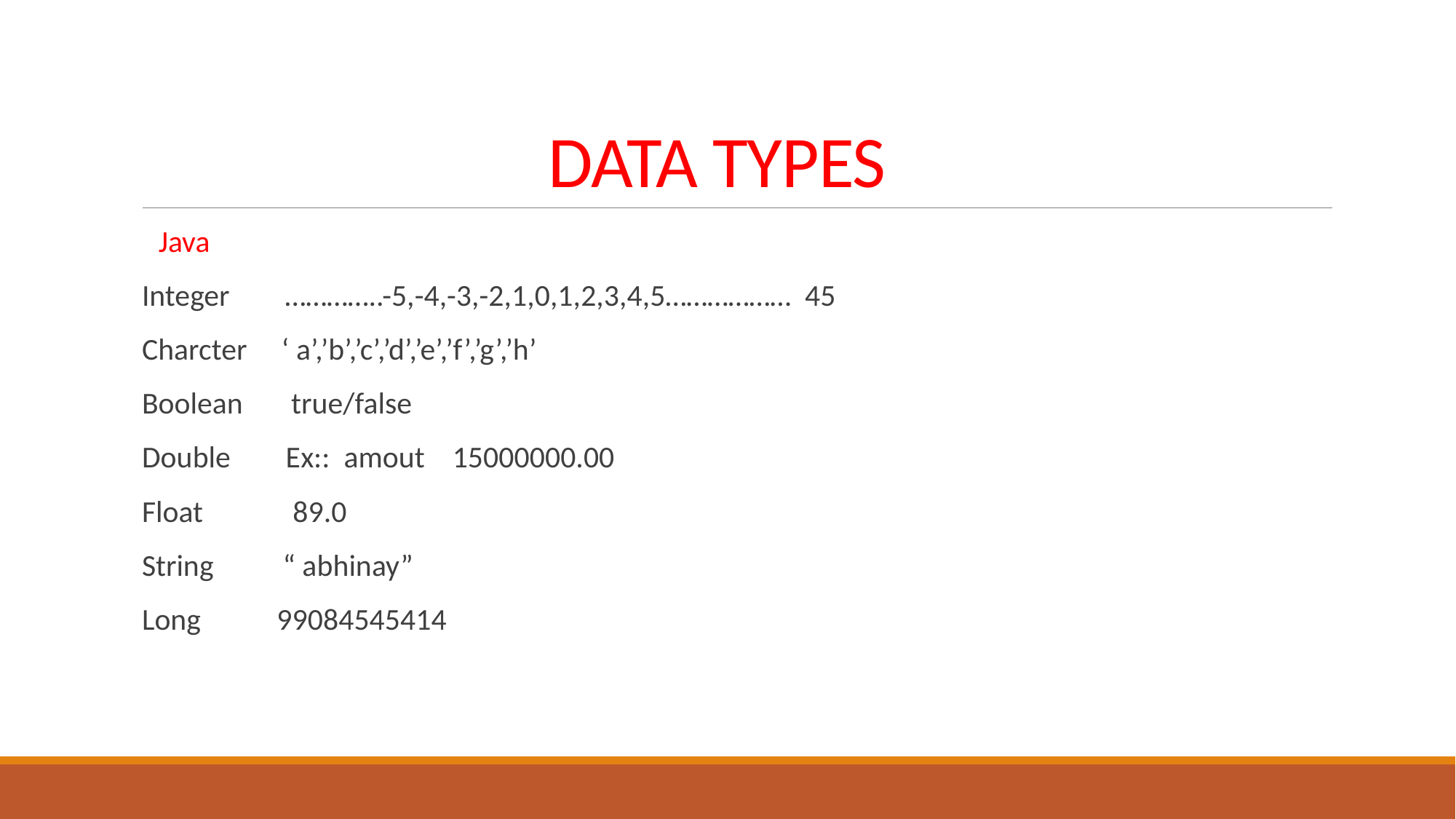

# DATA TYPES
    Java
Integer        …………..-5,-4,-3,-2,1,0,1,2,3,4,5………………  45
Charcter     ‘ a’,’b’,’c’,’d’,’e’,’f’,’g’,’h’
Boolean       true/false
Double        Ex::  amout    15000000.00
Float             89.0
String          “ abhinay”
Long           99084545414